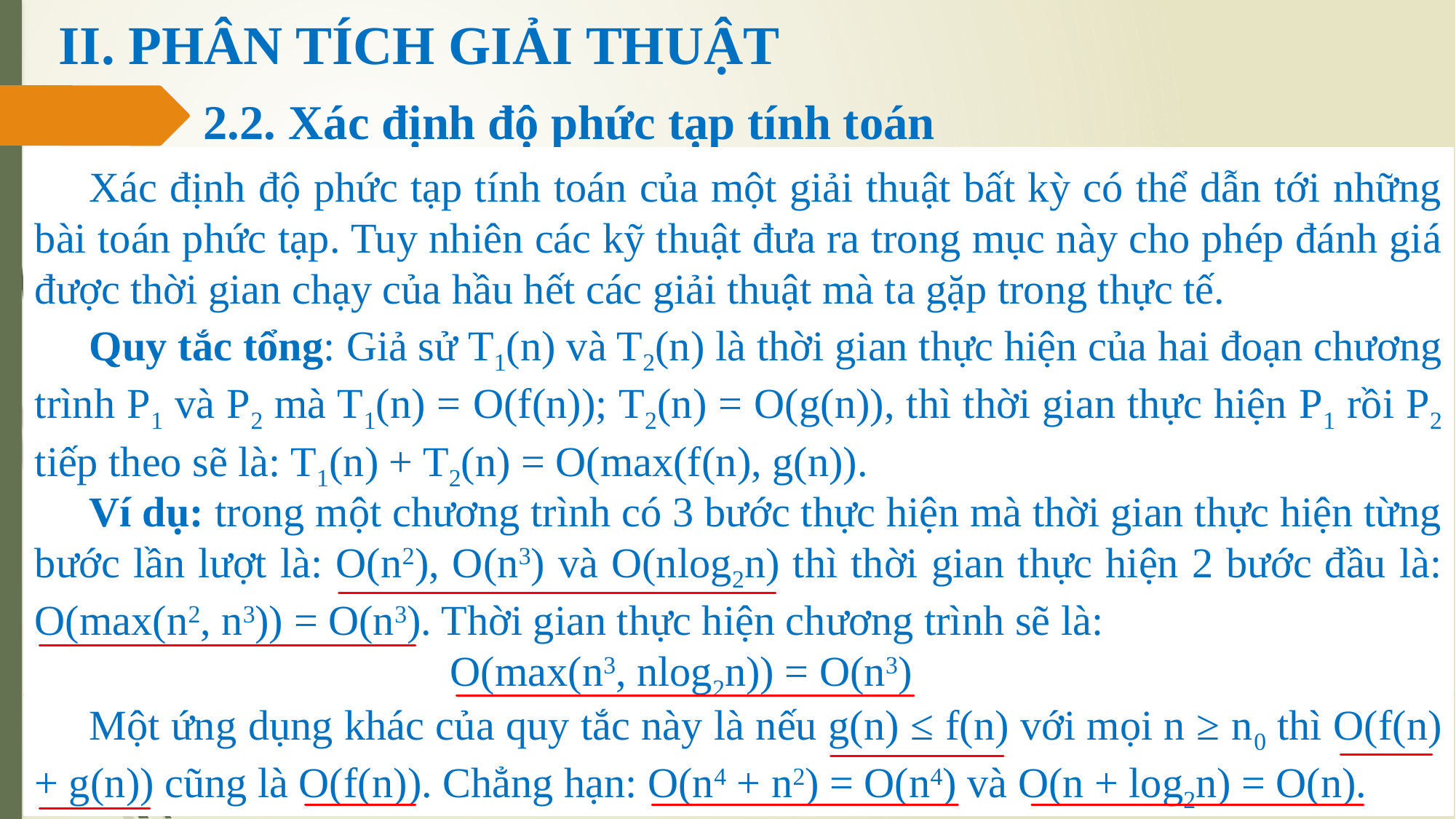

# II. PHÂN TÍCH GIẢI THUẬT
2.2. Xác định độ phức tạp tính toán
Xác định độ phức tạp tính toán của một giải thuật bất kỳ có thể dẫn tới những bài toán phức tạp. Tuy nhiên các kỹ thuật đưa ra trong mục này cho phép đánh giá được thời gian chạy của hầu hết các giải thuật mà ta gặp trong thực tế.
Quy tắc tổng: Giả sử T1(n) và T2(n) là thời gian thực hiện của hai đoạn chương trình P1 và P2 mà T1(n) = O(f(n)); T2(n) = O(g(n)), thì thời gian thực hiện P1 rồi P2 tiếp theo sẽ là: T1(n) + T2(n) = O(max(f(n), g(n)).

Ví dụ: trong một chương trình có 3 bước thực hiện mà thời gian thực hiện từng bước lần lượt là: O(n2), O(n3) và O(nlog2n) thì thời gian thực hiện 2 bước đầu là: O(max(n2, n3)) = O(n3). Thời gian thực hiện chương trình sẽ là:
O(max(n3, nlog2n)) = O(n3)
Một ứng dụng khác của quy tắc này là nếu g(n) ≤ f(n) với mọi n ≥ n0 thì O(f(n) + g(n)) cũng là O(f(n)). Chẳng hạn: O(n4 + n2) = O(n4) và O(n + log2n) = O(n).